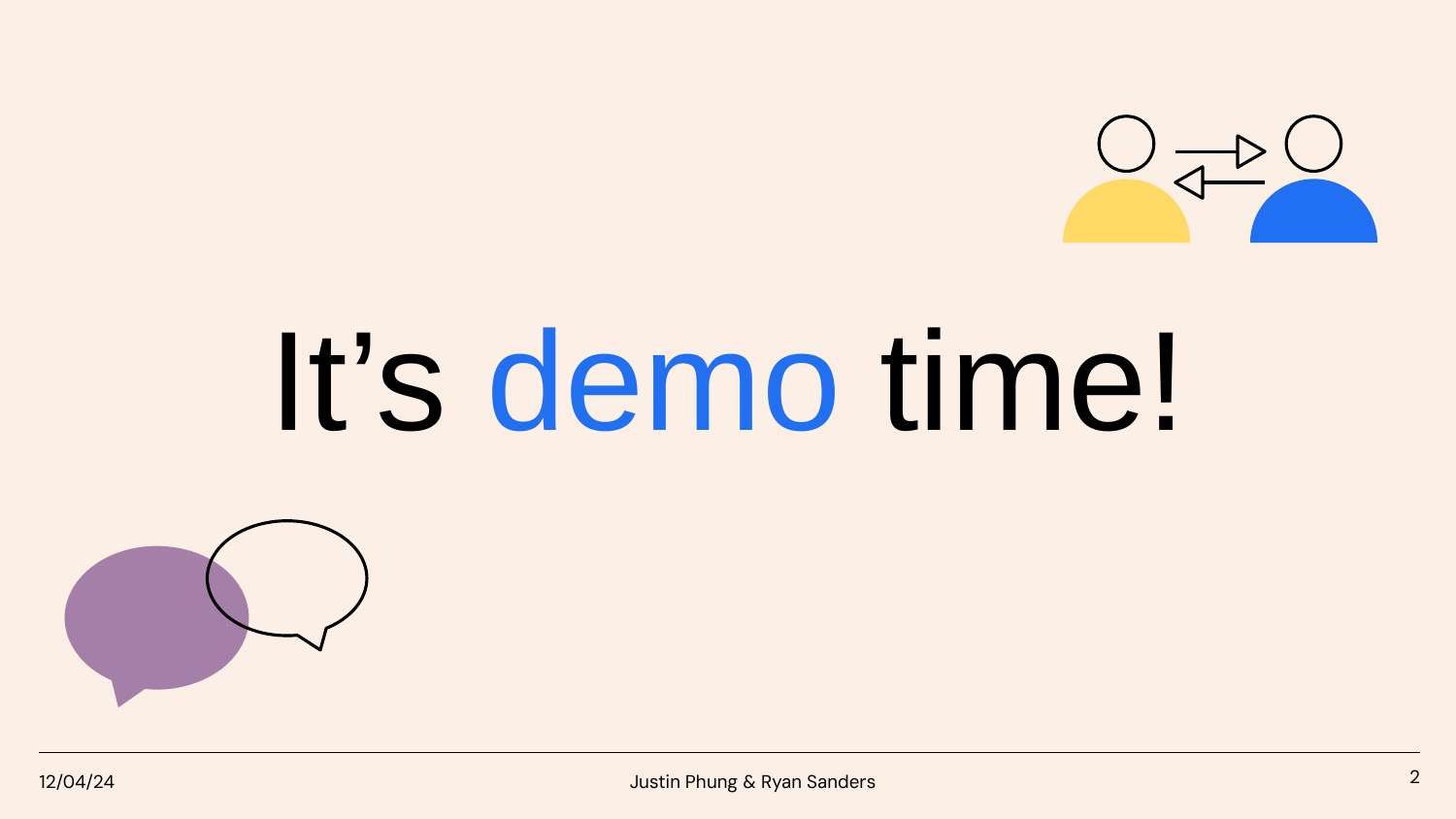

# It’s demo time!

12/04/24
Justin Phung & Ryan Sanders
2